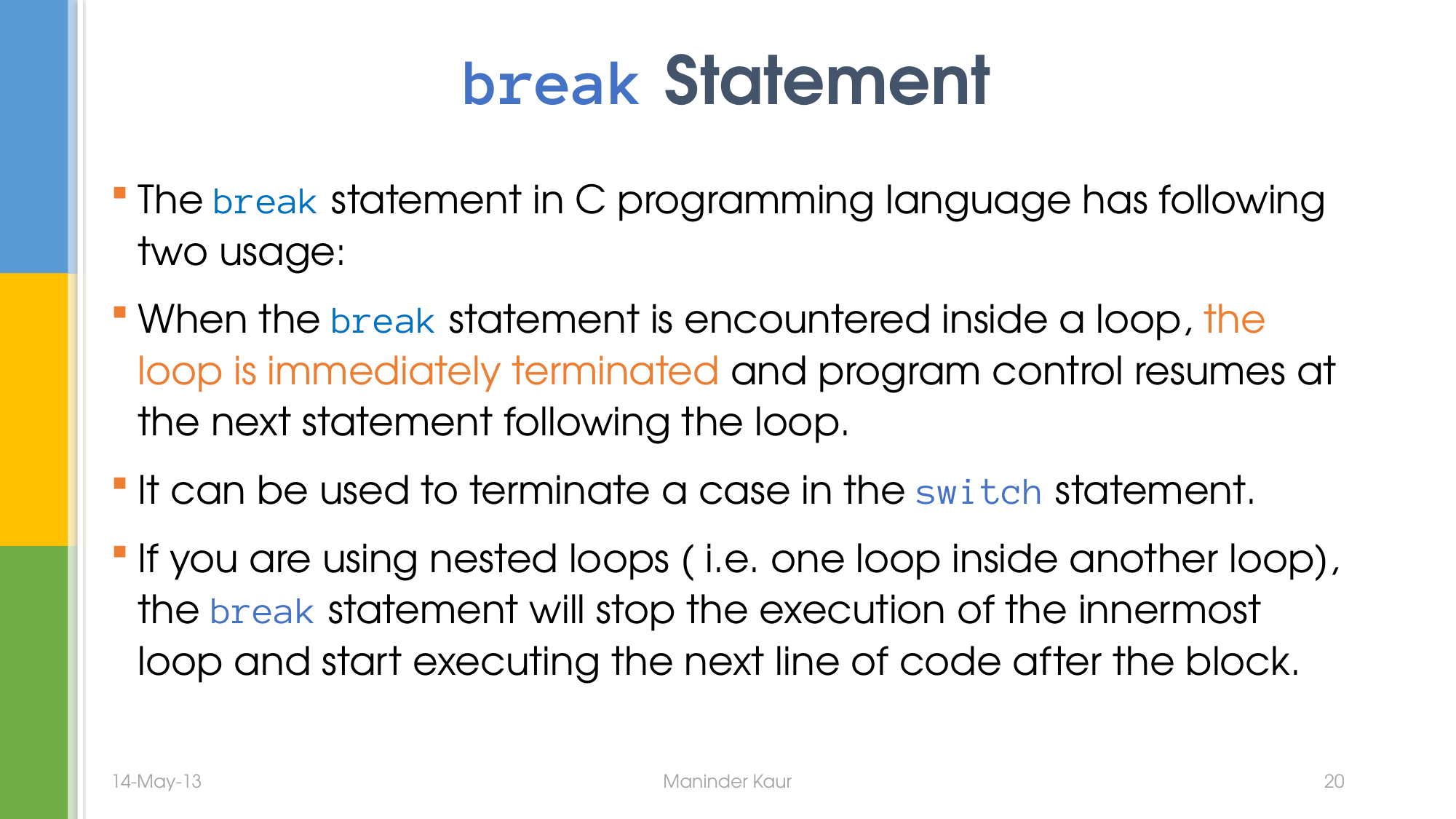

# break Statement
The break statement in C programming language has following two usage:
When the break statement is encountered inside a loop, the loop is immediately terminated and program control resumes at the next statement following the loop.
It can be used to terminate a case in the switch statement.
If you are using nested loops ( i.e. one loop inside another loop), the break statement will stop the execution of the innermost loop and start executing the next line of code after the block.
14-May-13
Maninder Kaur
20